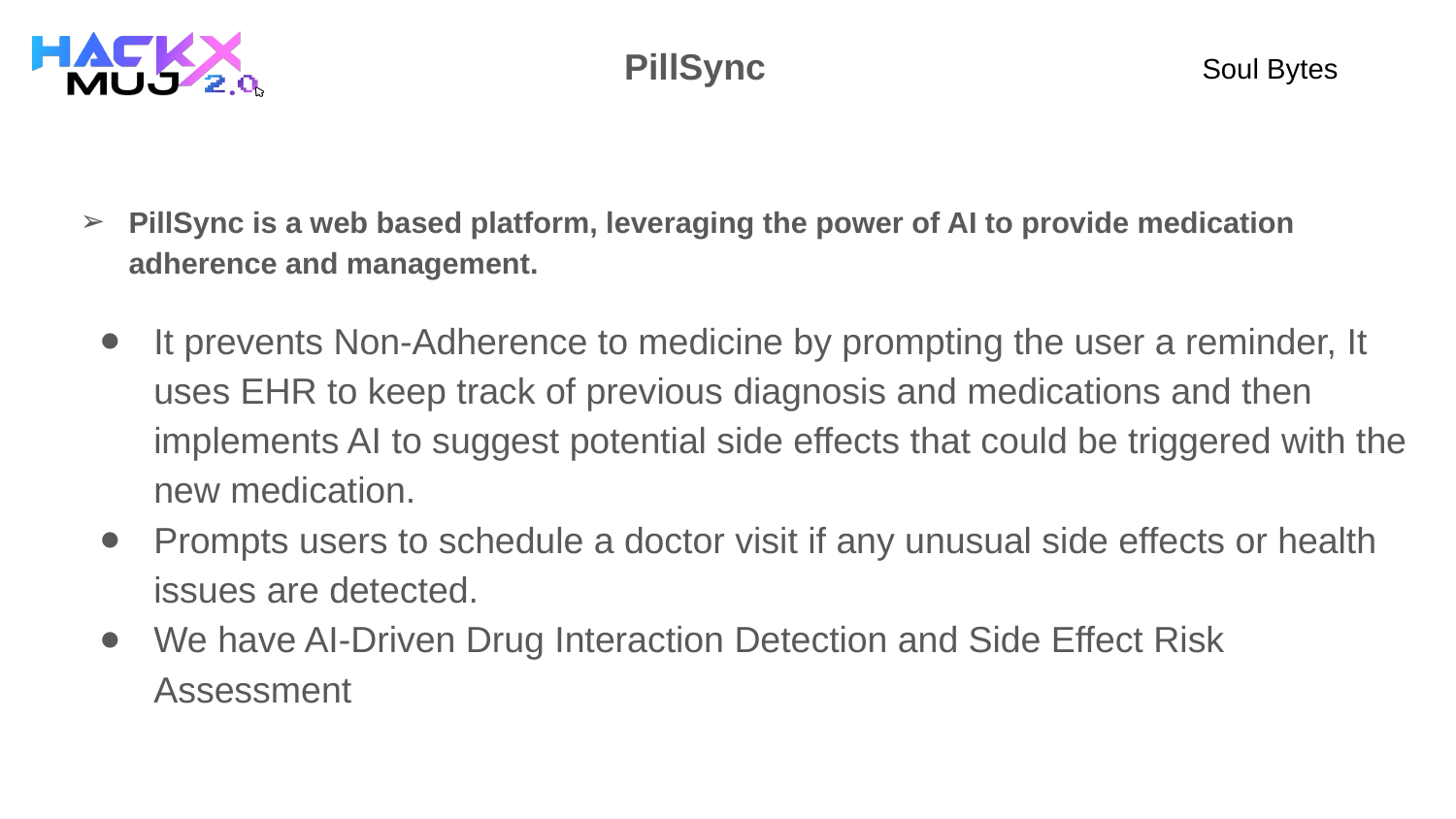

PillSync

# Soul Bytes
PillSync is a web based platform, leveraging the power of AI to provide medication adherence and management.

It prevents Non-Adherence to medicine by prompting the user a reminder, It uses EHR to keep track of previous diagnosis and medications and then implements AI to suggest potential side effects that could be triggered with the new medication.
Prompts users to schedule a doctor visit if any unusual side effects or health issues are detected.
We have AI-Driven Drug Interaction Detection and Side Effect Risk Assessment